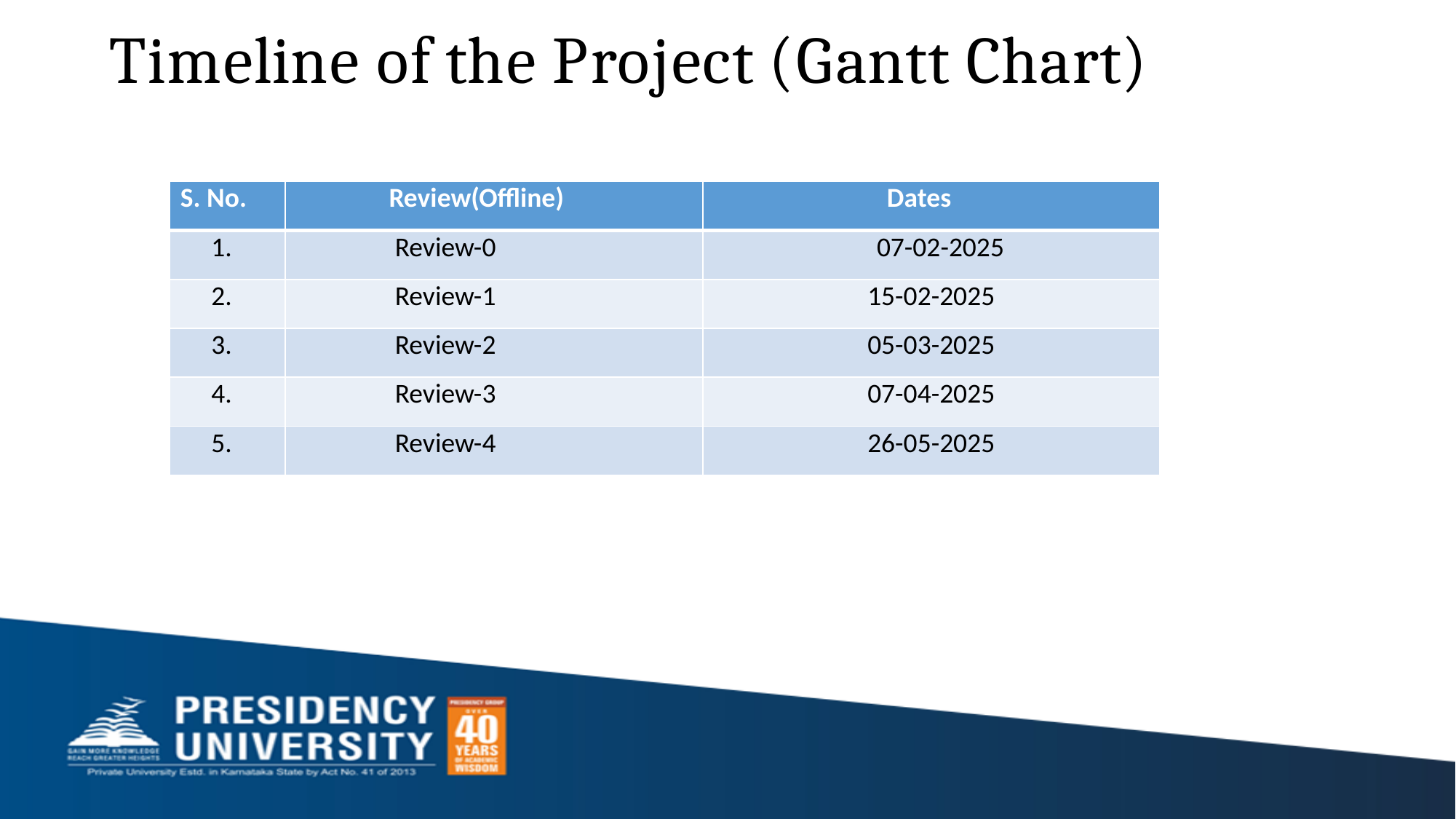

# Timeline of the Project (Gantt Chart)
| S. No. | Review(Offline) | Dates |
| --- | --- | --- |
| 1. | Review-0 | 07-02-2025 |
| 2. | Review-1 | 15-02-2025 |
| 3. | Review-2 | 05-03-2025 |
| 4. | Review-3 | 07-04-2025 |
| 5. | Review-4 | 26-05-2025 |